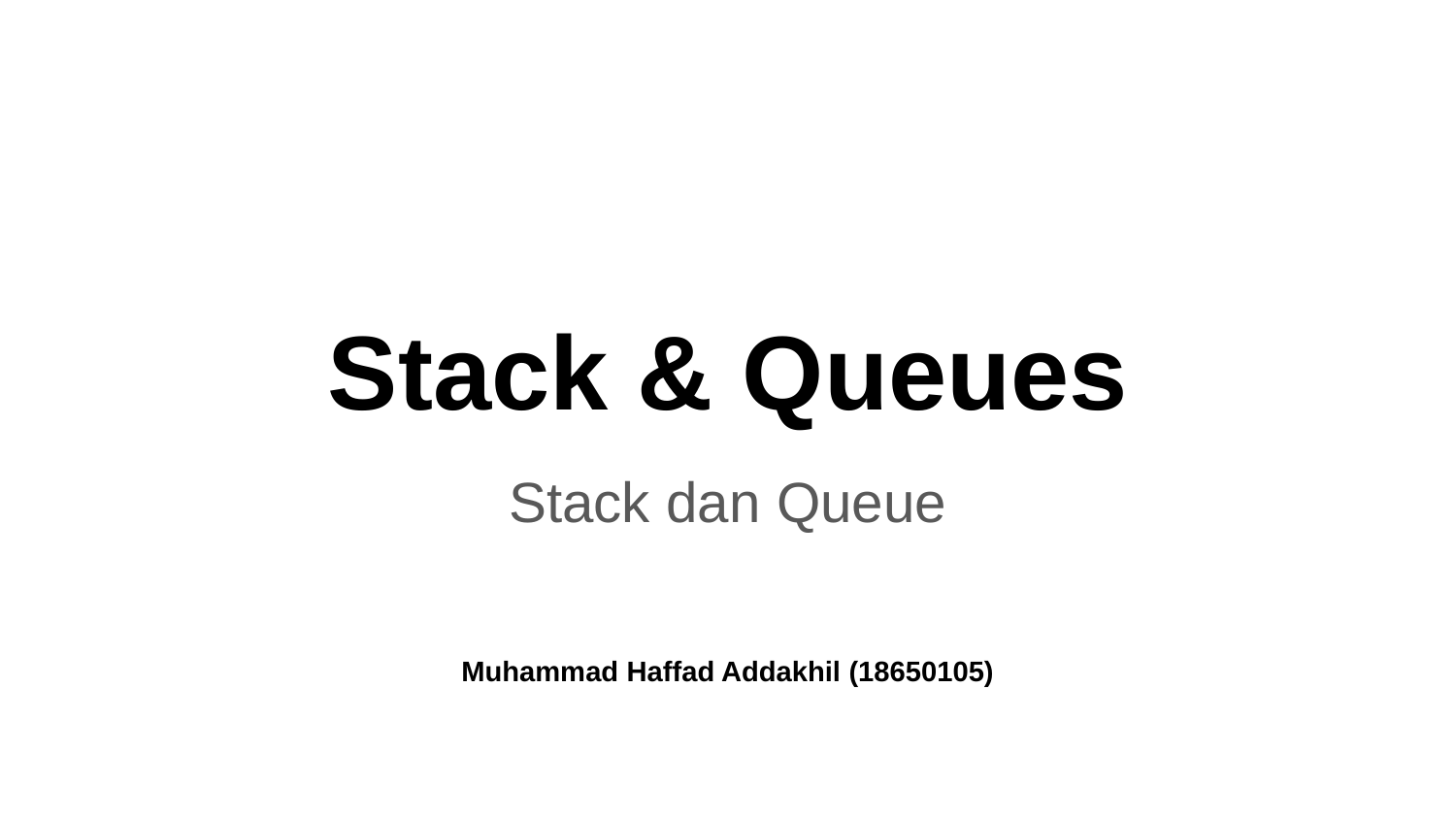

# Stack & Queues
Stack dan Queue
Muhammad Haffad Addakhil (18650105)